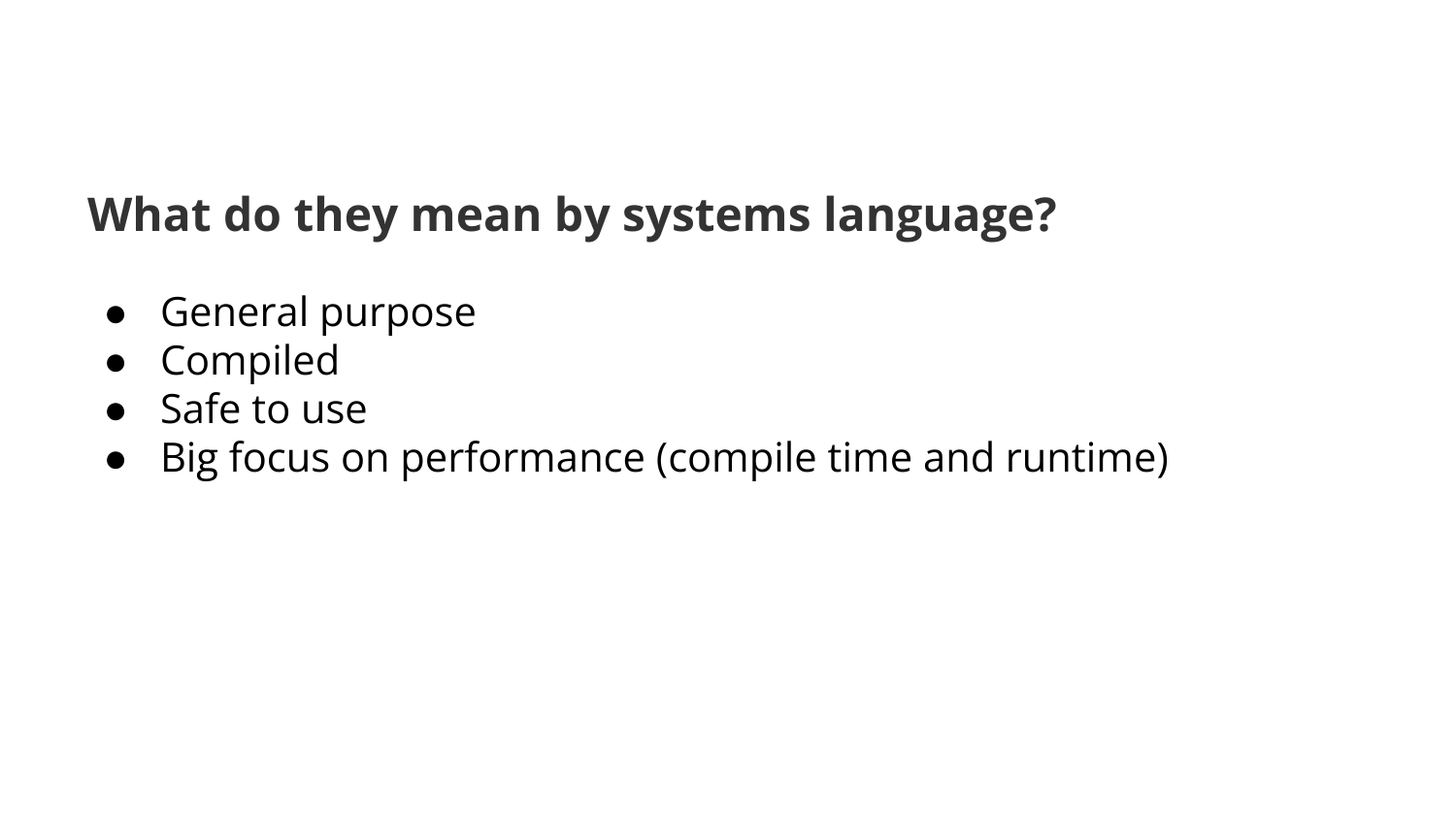

# What do they mean by systems language?

General purpose
Compiled
Safe to use
Big focus on performance (compile time and runtime)